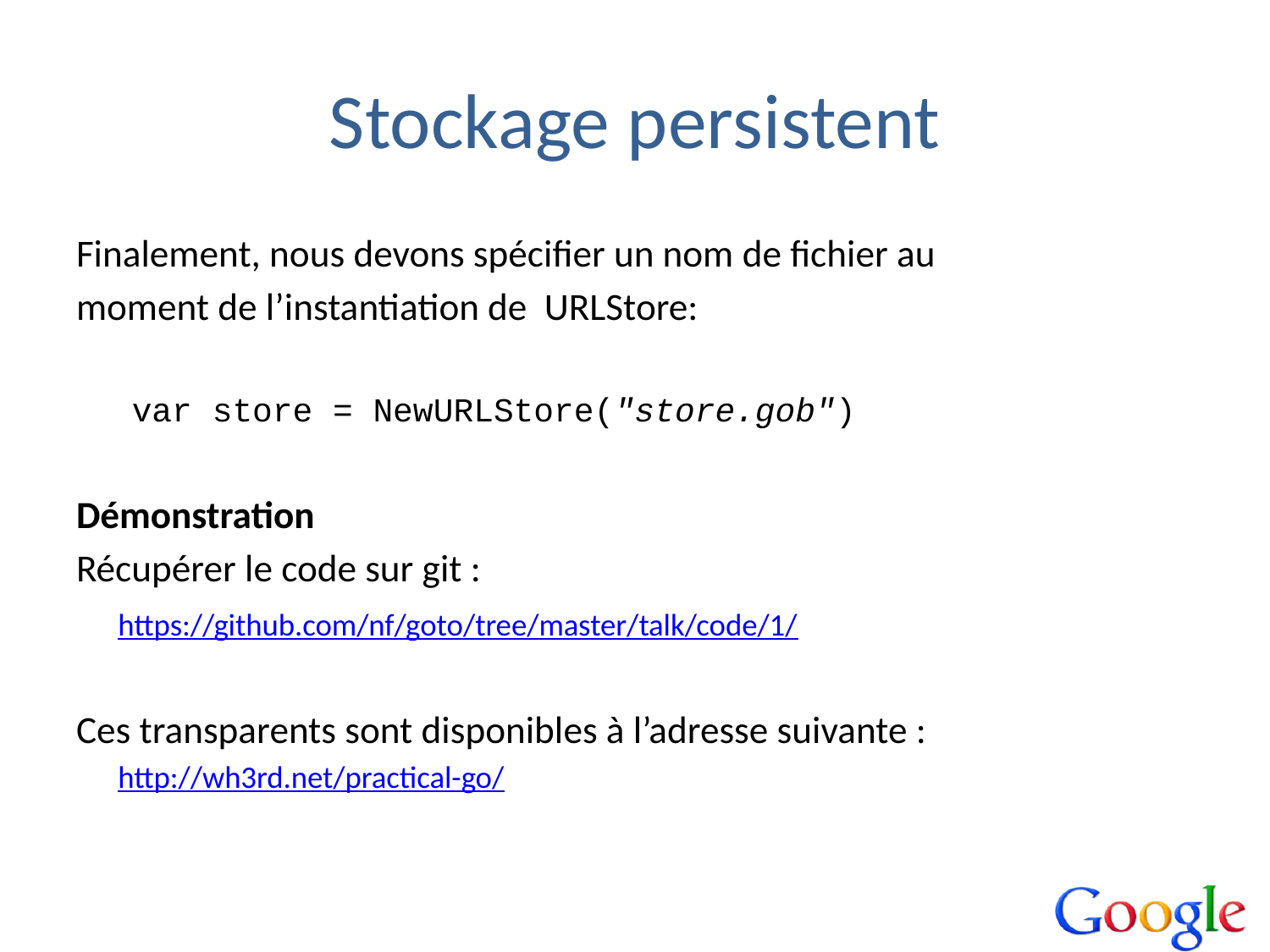

# Stockage persistent
Finalement, nous devons spécifier un nom de fichier au
moment de l’instantiation de  URLStore:

var store = NewURLStore("store.gob")

Démonstration
Récupérer le code sur git :
	https://github.com/nf/goto/tree/master/talk/code/1/

Ces transparents sont disponibles à l’adresse suivante :
	http://wh3rd.net/practical-go/